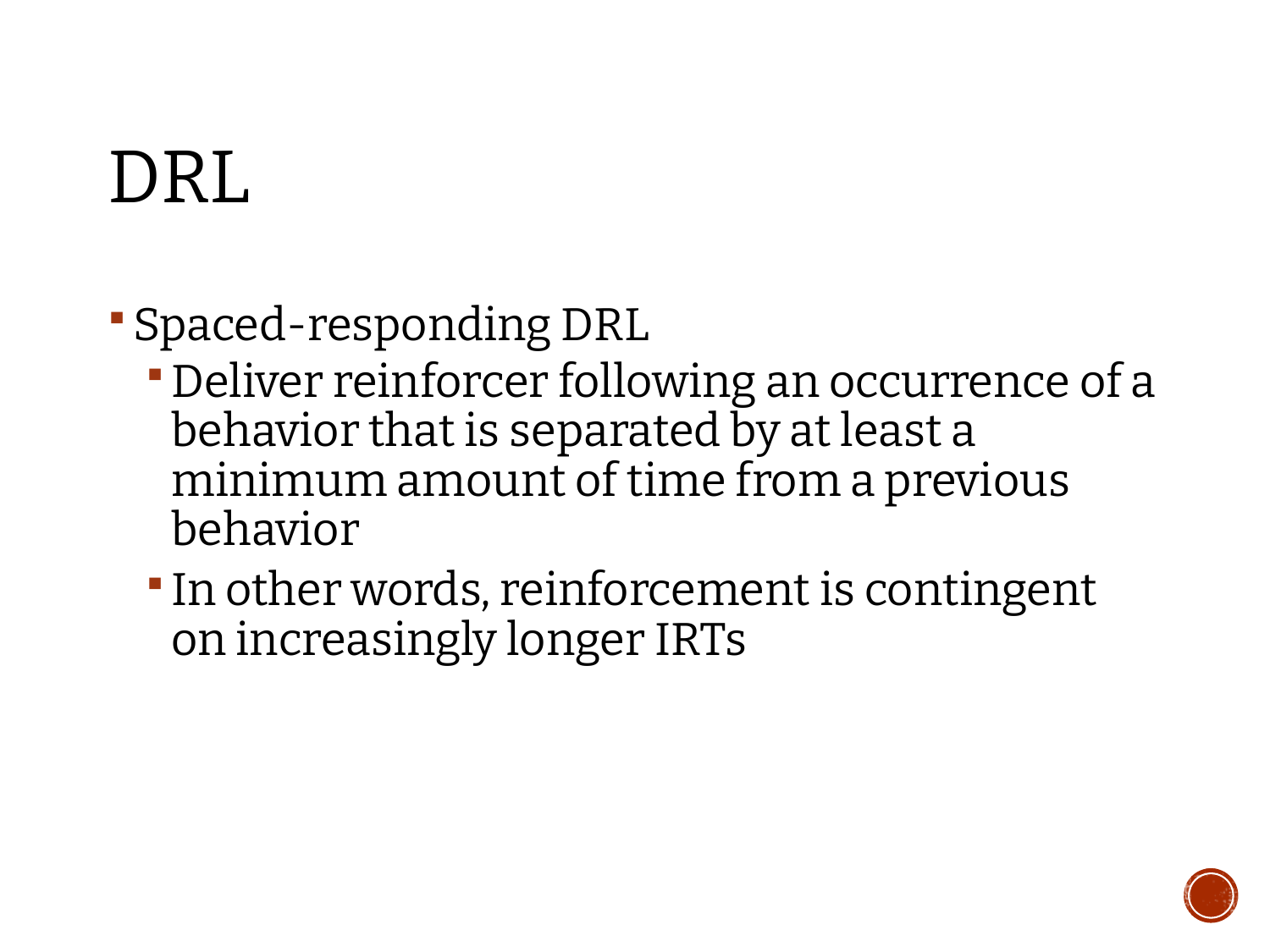

# DRL
Spaced-responding DRL
Deliver reinforcer following an occurrence of a behavior that is separated by at least a minimum amount of time from a previous behavior
In other words, reinforcement is contingent on increasingly longer IRTs